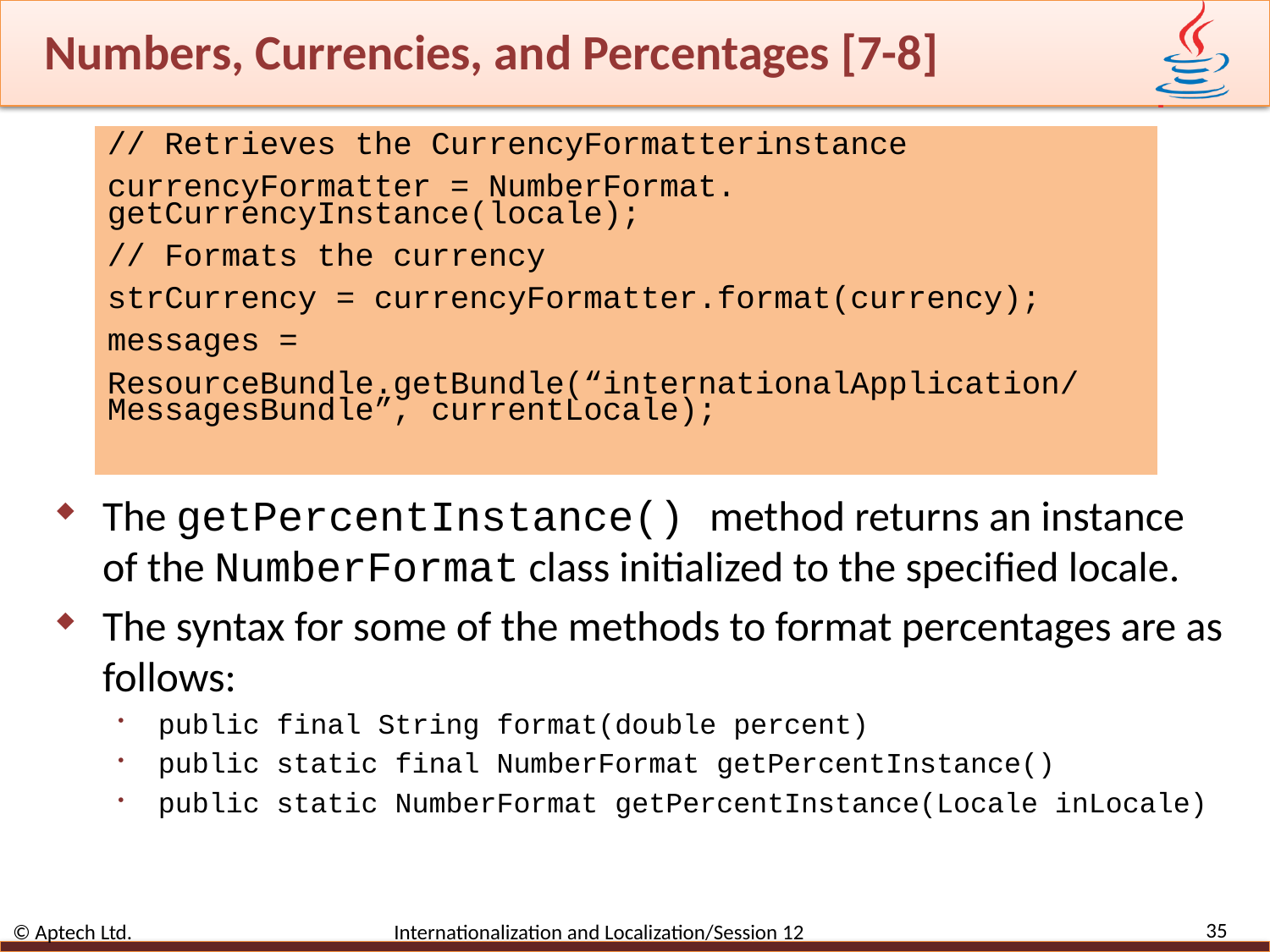

# Numbers, Currencies, and Percentages [7-8]

The getPercentInstance() method returns an instance of the NumberFormat class initialized to the specified locale.
The syntax for some of the methods to format percentages are as follows:
public final String format(double percent)
public static final NumberFormat getPercentInstance()
public static NumberFormat getPercentInstance(Locale inLocale)
// Retrieves the CurrencyFormatterinstance
currencyFormatter = NumberFormat. getCurrencyInstance(locale);
// Formats the currency
strCurrency = currencyFormatter.format(currency);
messages =
ResourceBundle.getBundle(“internationalApplication/MessagesBundle”, currentLocale);

35